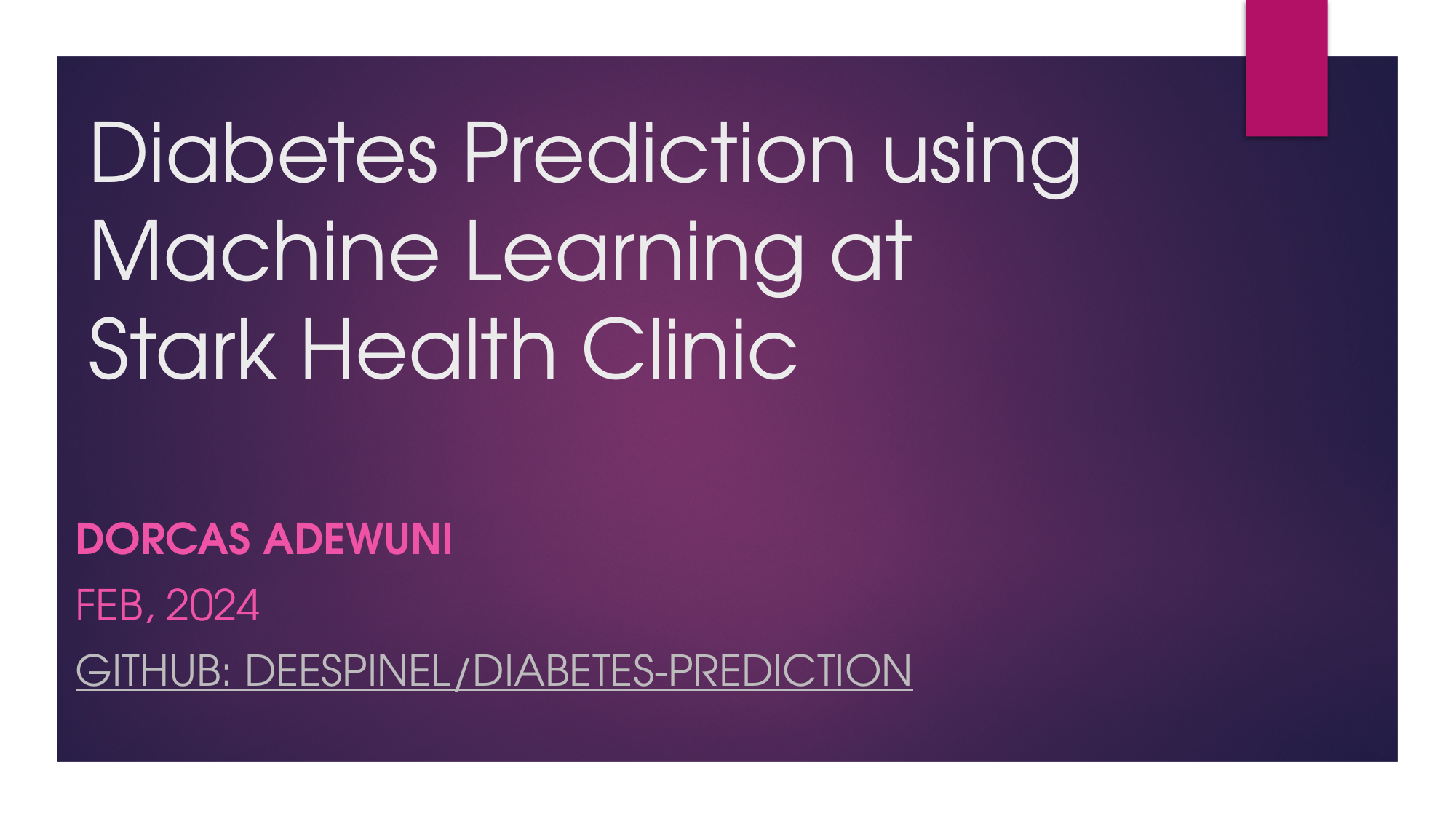

# Diabetes Prediction using Machine Learning at Stark Health Clinic
DORCAS ADEWUNI
FEB, 2024
Github: DeeSpinel/Diabetes-Prediction